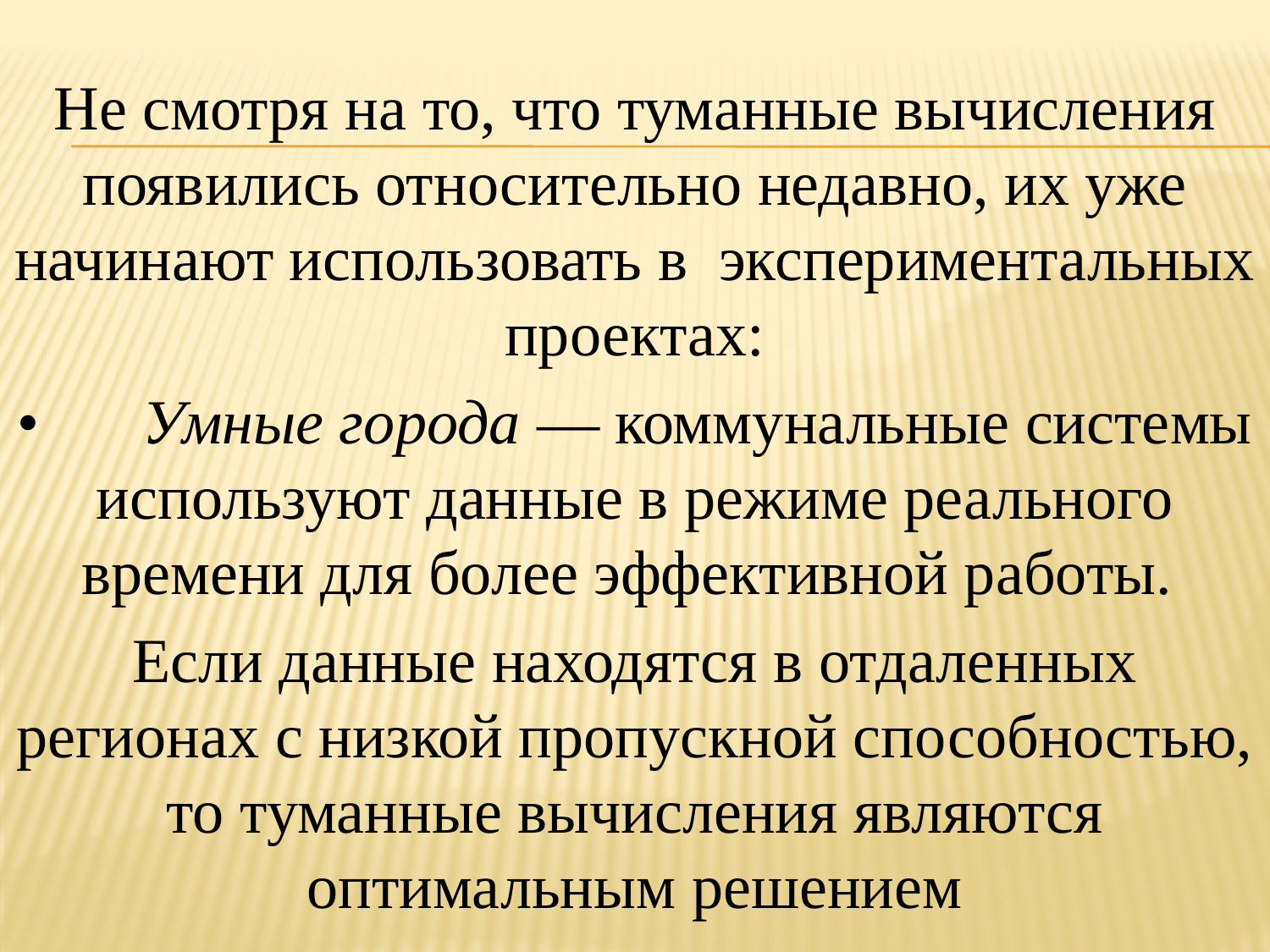

Не смотря на то, что туманные вычисления появились относительно недавно, их уже начинают использовать в  экспериментальных проектах:
•	Умные города — коммунальные системы используют данные в режиме реального времени для более эффективной работы.
Если данные находятся в отдаленных регионах с низкой пропускной способностью, то туманные вычисления являются оптимальным решением